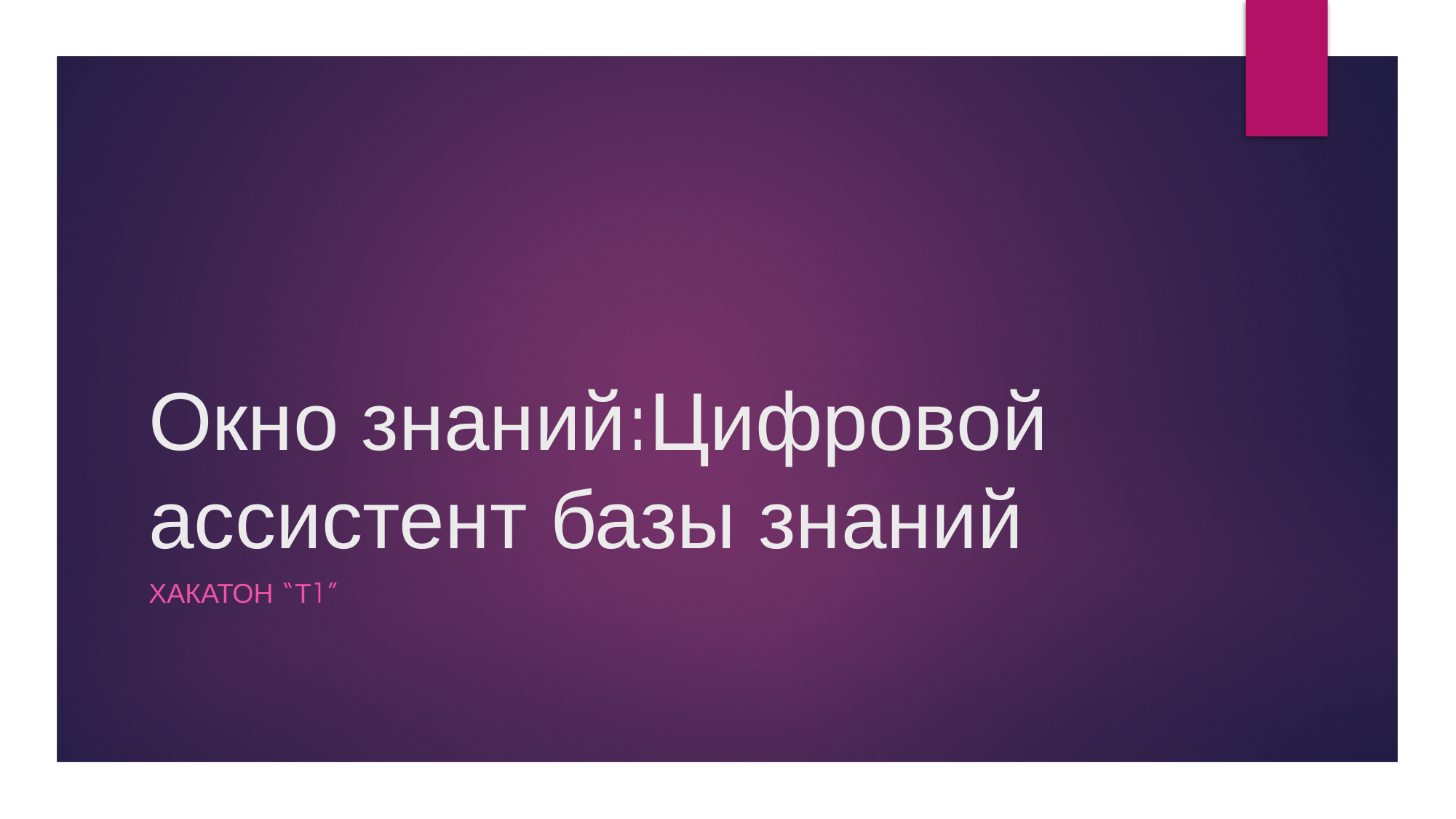

# Окно знаний:Цифровой ассистент базы знаний
Хакатон “Т1”